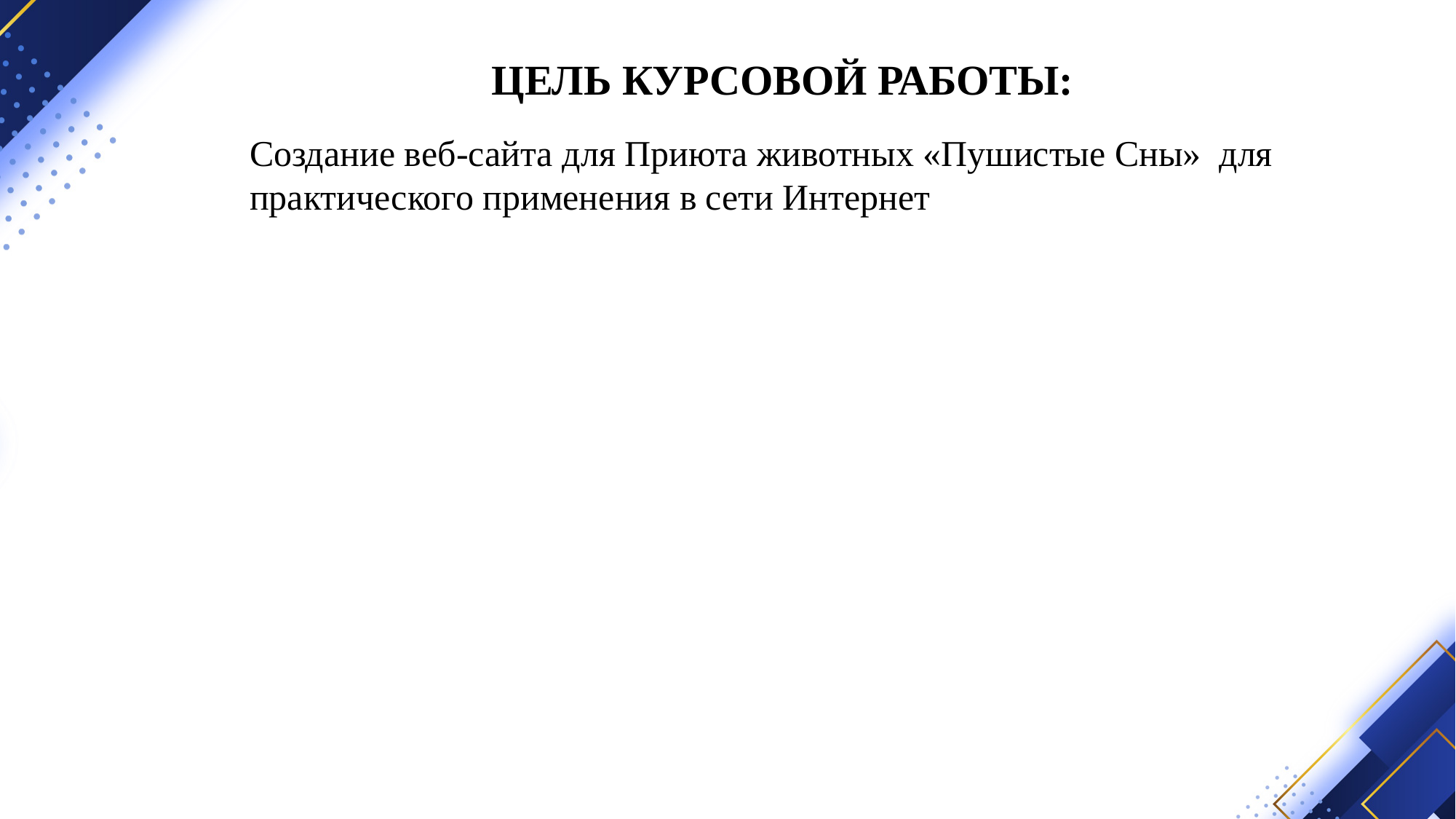

# ЦЕЛЬ КУРСОВОЙ РАБОТЫ:
Создание веб-сайта для Приюта животных «Пушистые Сны»  для практического применения в сети Интернет